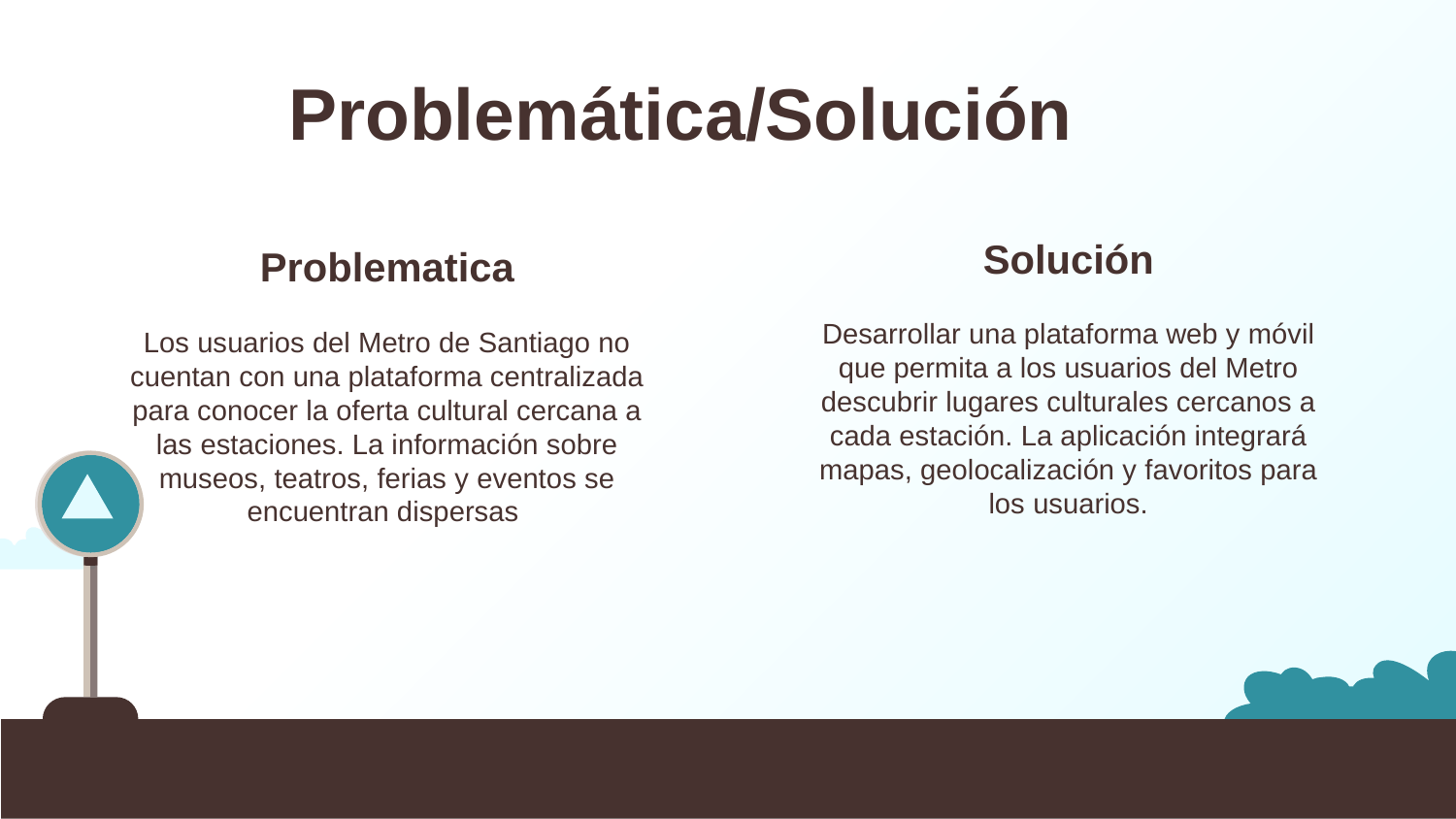

# Problemática/Solución
Solución

Desarrollar una plataforma web y móvil que permita a los usuarios del Metro descubrir lugares culturales cercanos a cada estación. La aplicación integrará mapas, geolocalización y favoritos para los usuarios.
Problematica

Los usuarios del Metro de Santiago no cuentan con una plataforma centralizada para conocer la oferta cultural cercana a las estaciones. La información sobre museos, teatros, ferias y eventos se encuentran dispersas